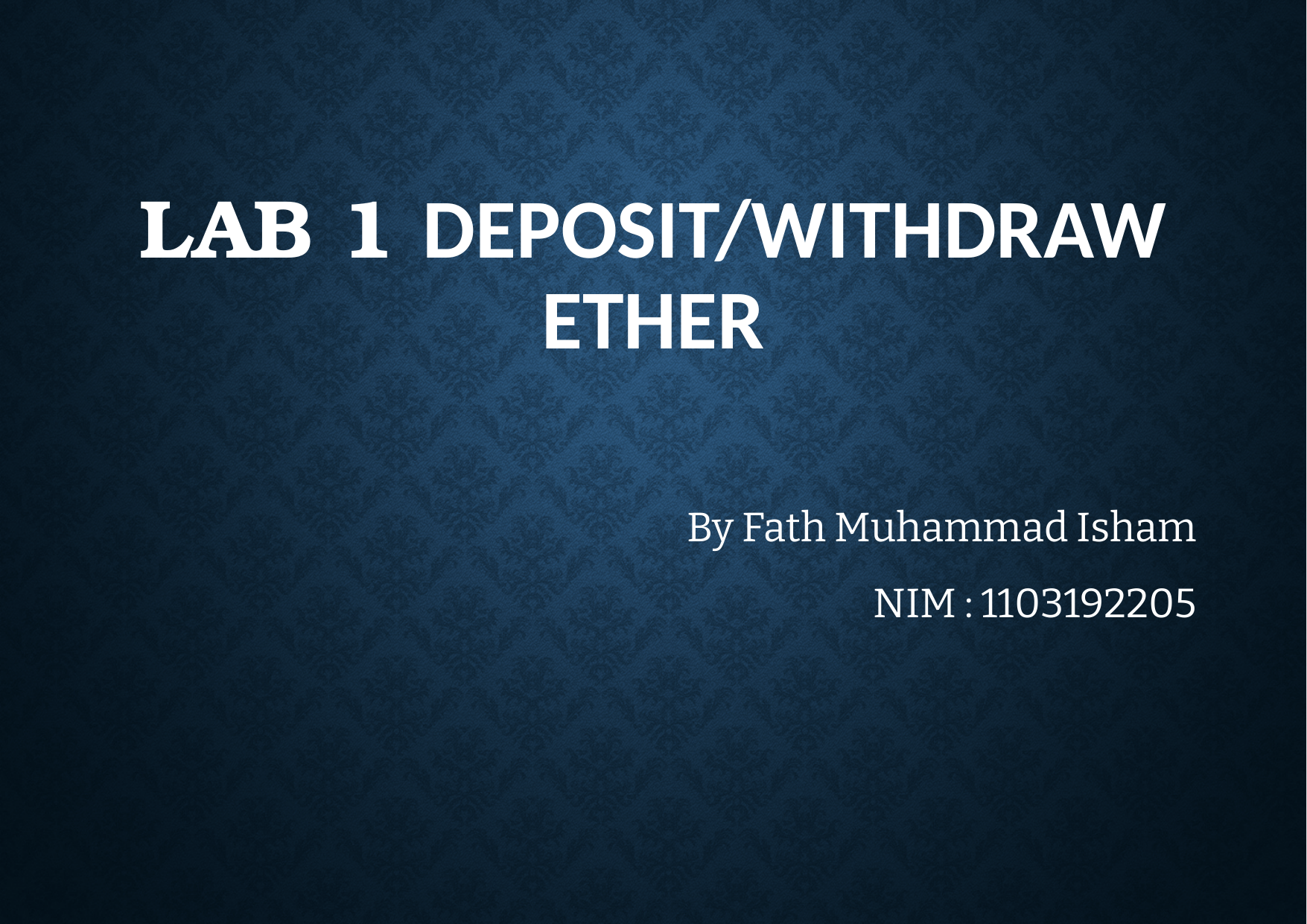

# LAB 1 Deposit/Withdraw Ether
By Fath Muhammad Isham
NIM : 1103192205